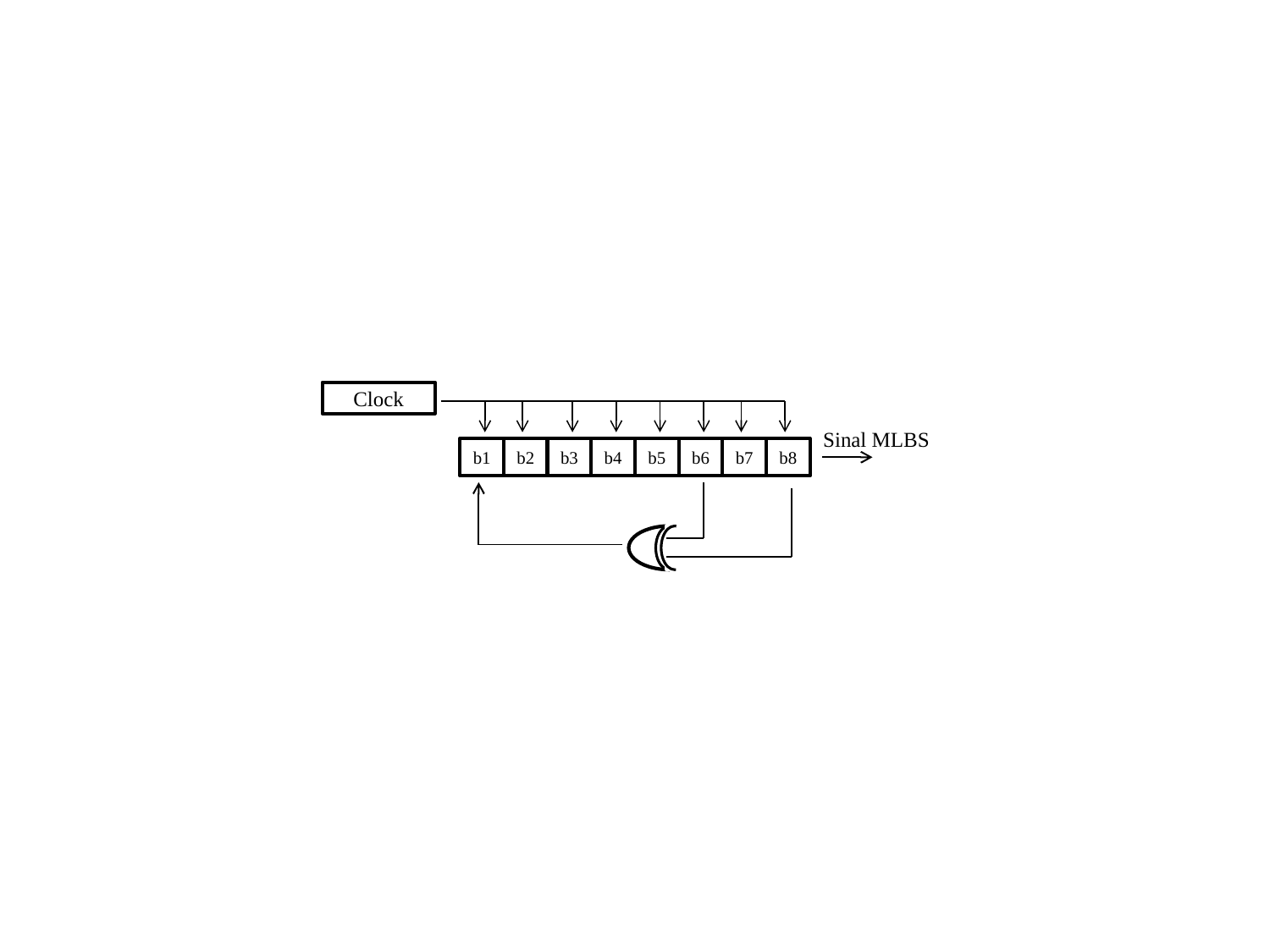

Clock
Sinal MLBS
b1
b2
b3
b4
b5
b6
b7
b8